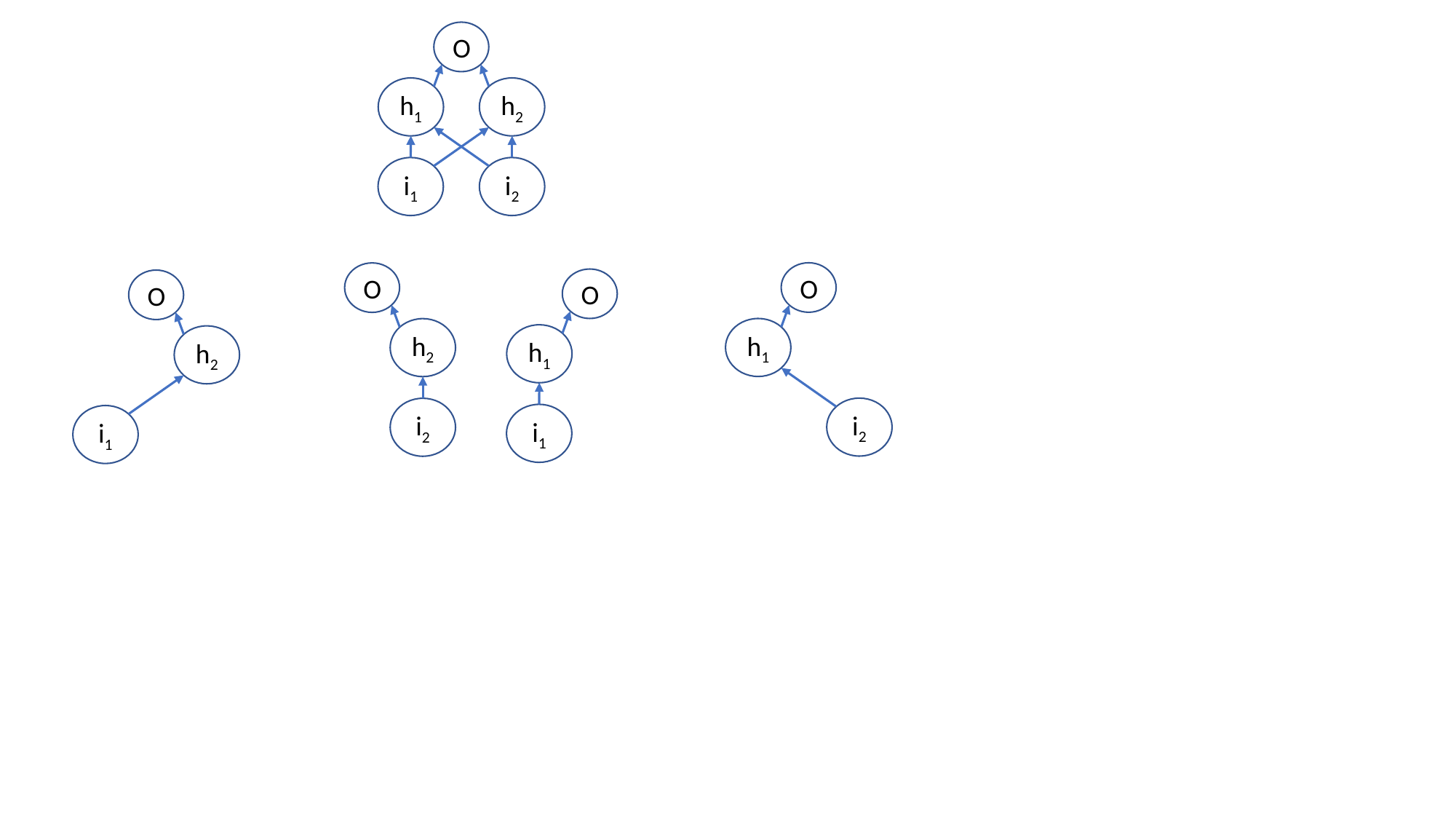

O
h1
h2
i1
i2
O
O
O
O
h1
h2
h1
h2
i2
i2
i1
i1